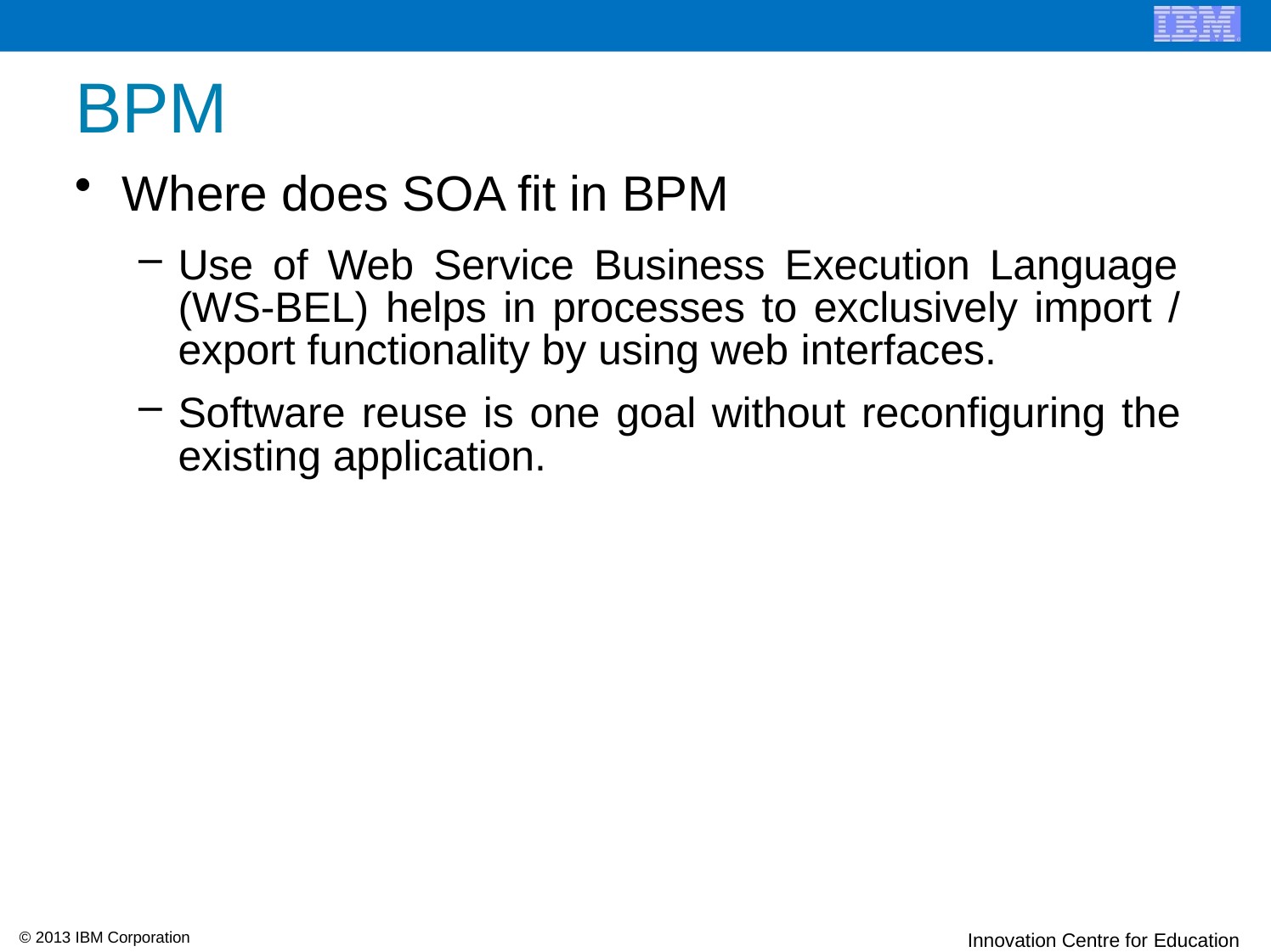

# BPM
Where does SOA fit in BPM
Use of Web Service Business Execution Language  (WS-BEL) helps in processes to exclusively import /  export functionality by using web interfaces.
Software reuse is one goal without reconfiguring the  existing application.
© 2013 IBM Corporation
Innovation Centre for Education